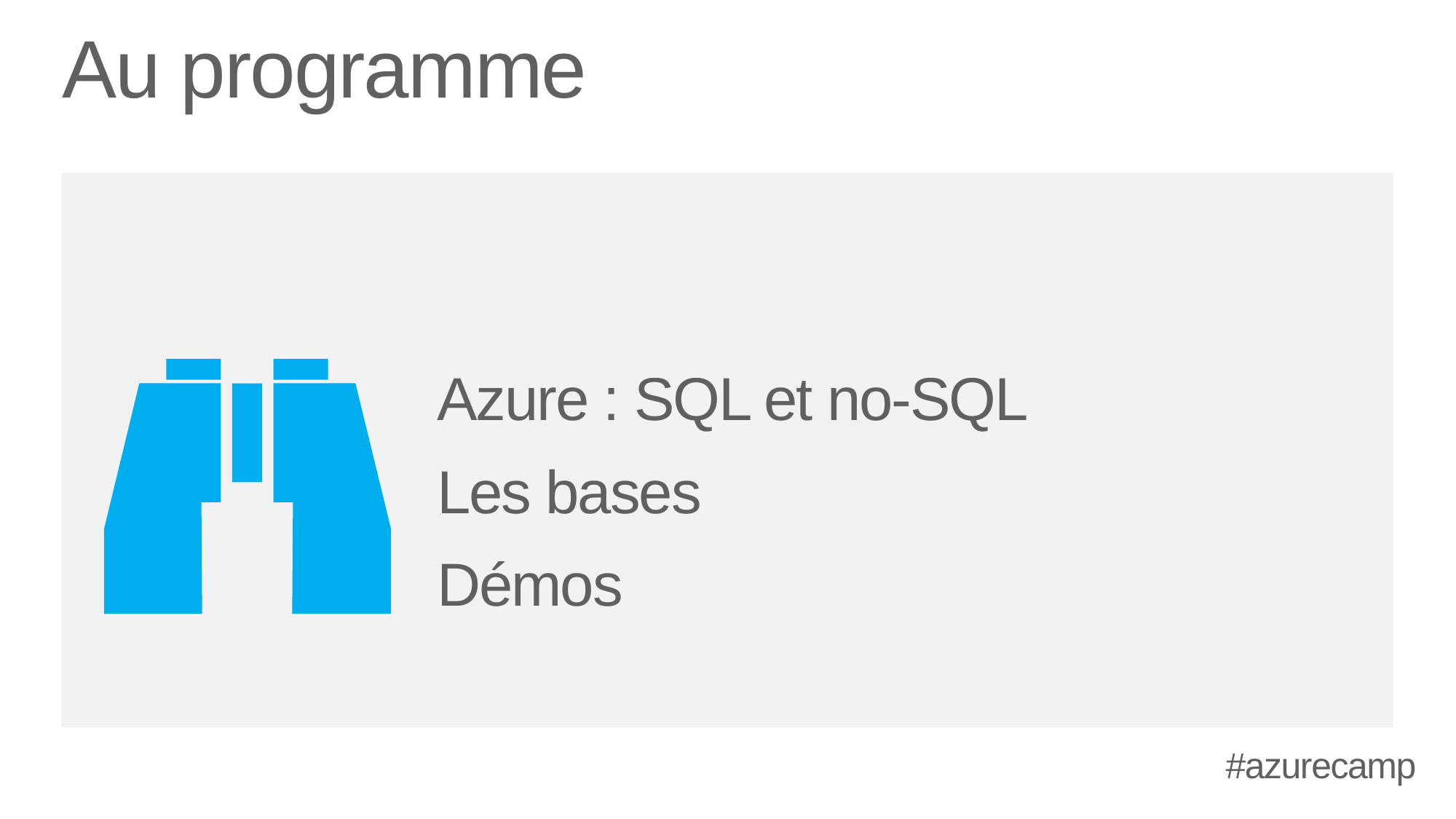

Au programme
Azure : SQL et no-SQL
Les bases
Démos